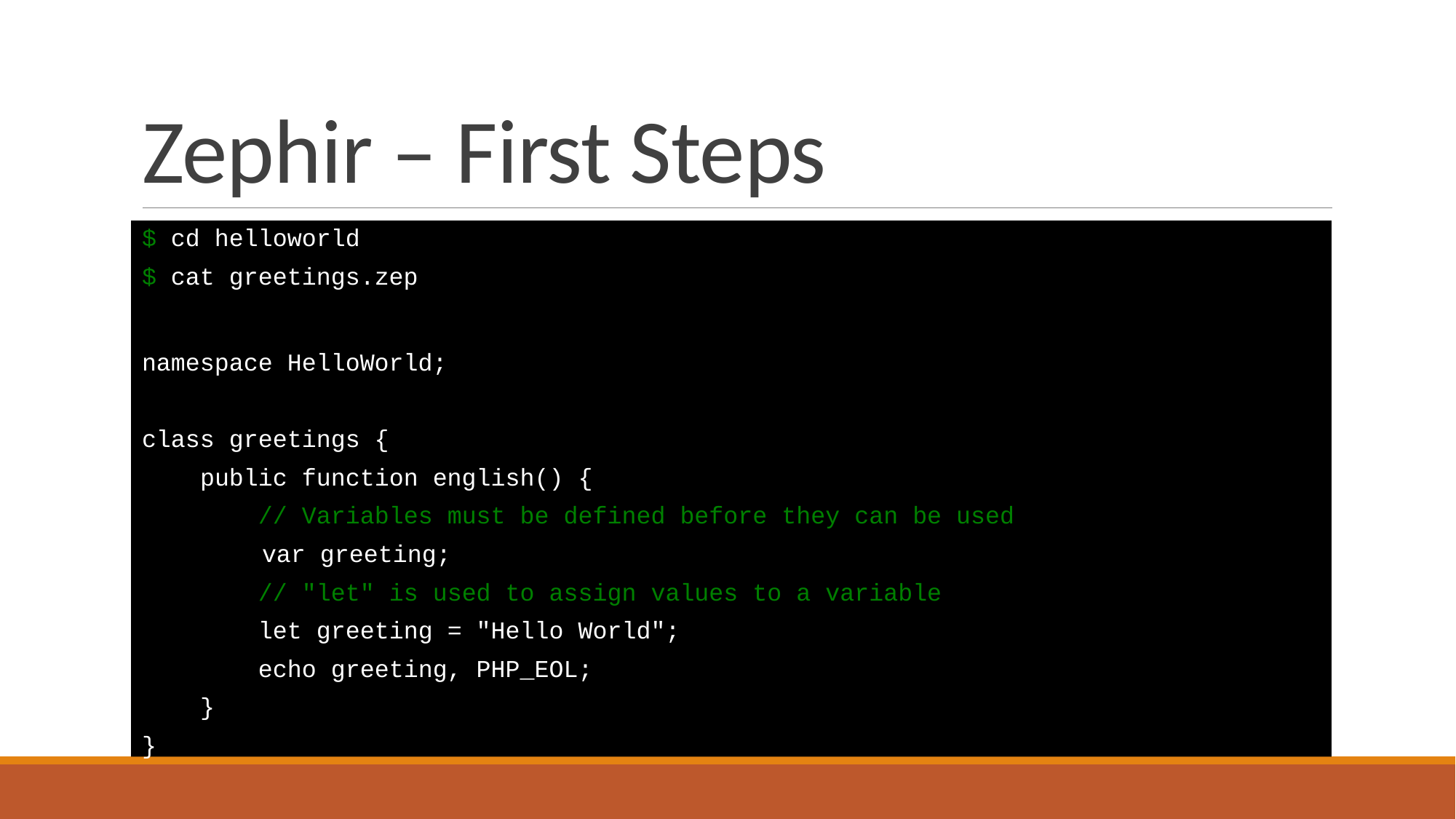

# Zephir – First Steps
$ cd helloworld
$ cat greetings.zep

namespace HelloWorld;

class greetings {
    public function english() {
        // Variables must be defined before they can be used
         var greeting;
        // "let" is used to assign values to a variable
        let greeting = "Hello World";
        echo greeting, PHP_EOL;
    }
}